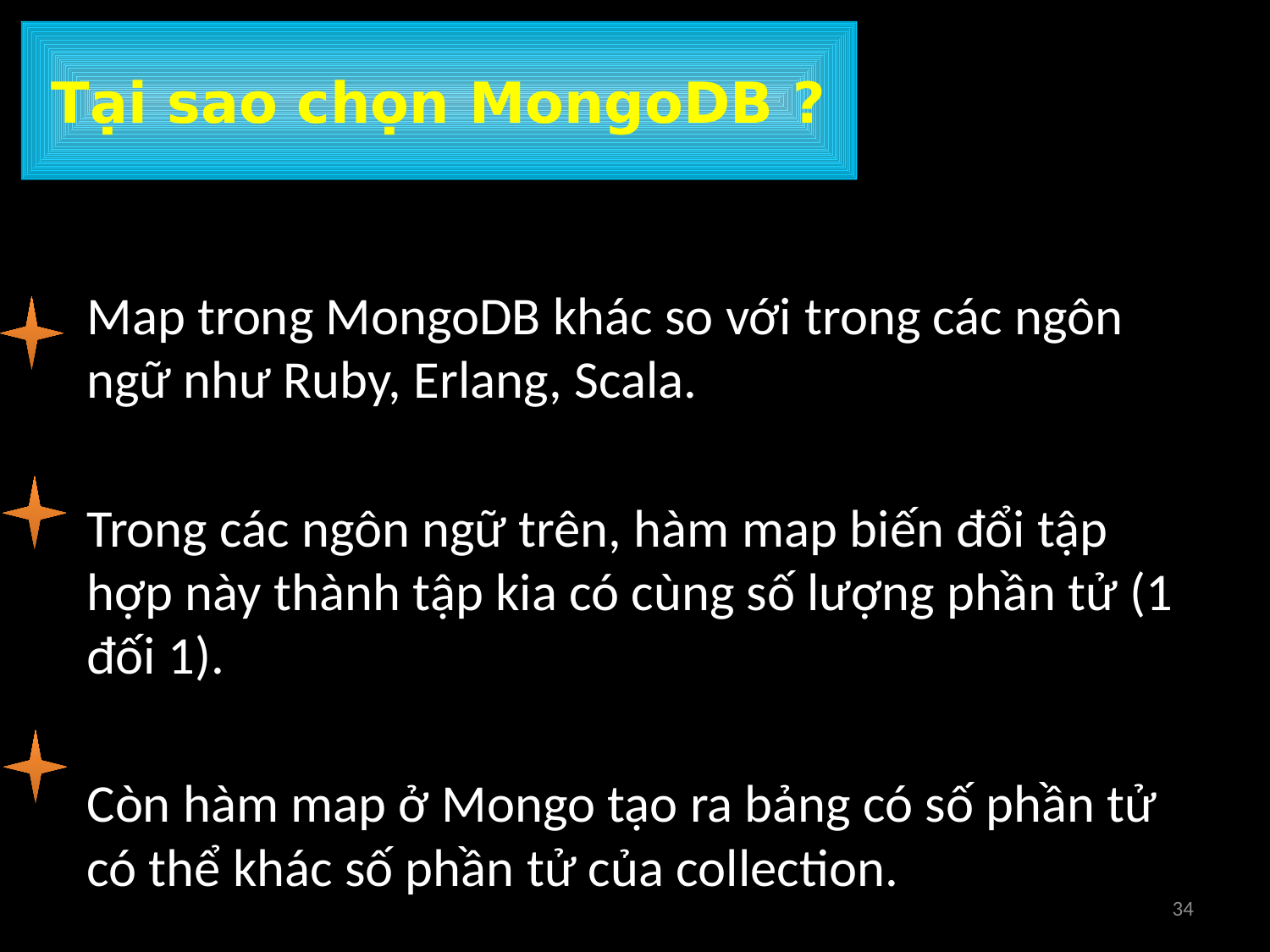

# Tại sao chọn MongoDB ?
Map trong MongoDB khác so với trong các ngôn ngữ như Ruby, Erlang, Scala.

Trong các ngôn ngữ trên, hàm map biến đổi tập hợp này thành tập kia có cùng số lượng phần tử (1 đối 1).

Còn hàm map ở Mongo tạo ra bảng có số phần tử có thể khác số phần tử của collection.

34